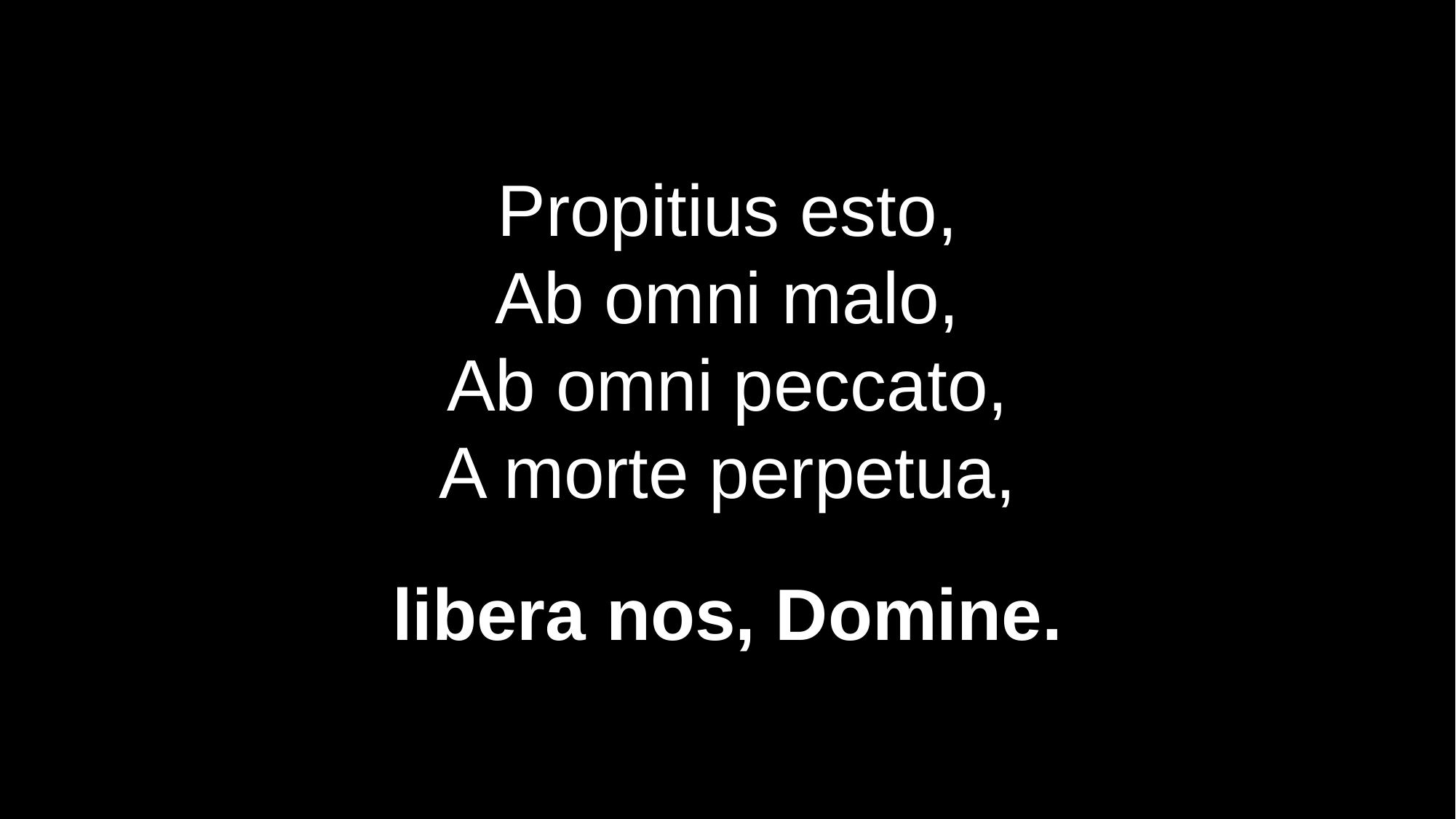

Propitius esto,
Ab omni malo,
Ab omni peccato,
A morte perpetua,
libera nos, Domine.